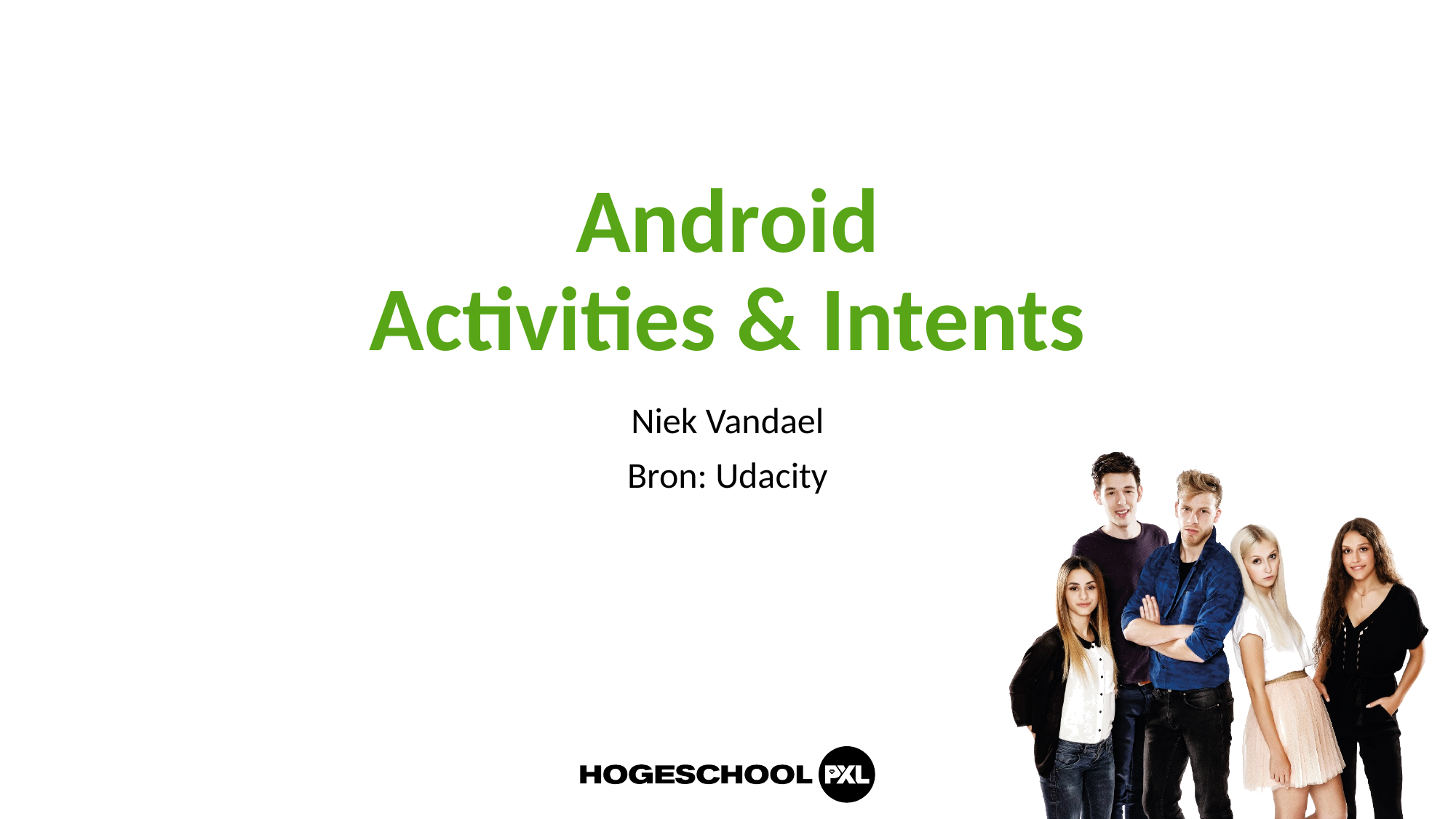

# Android Activities & Intents
Niek Vandael
Bron: Udacity